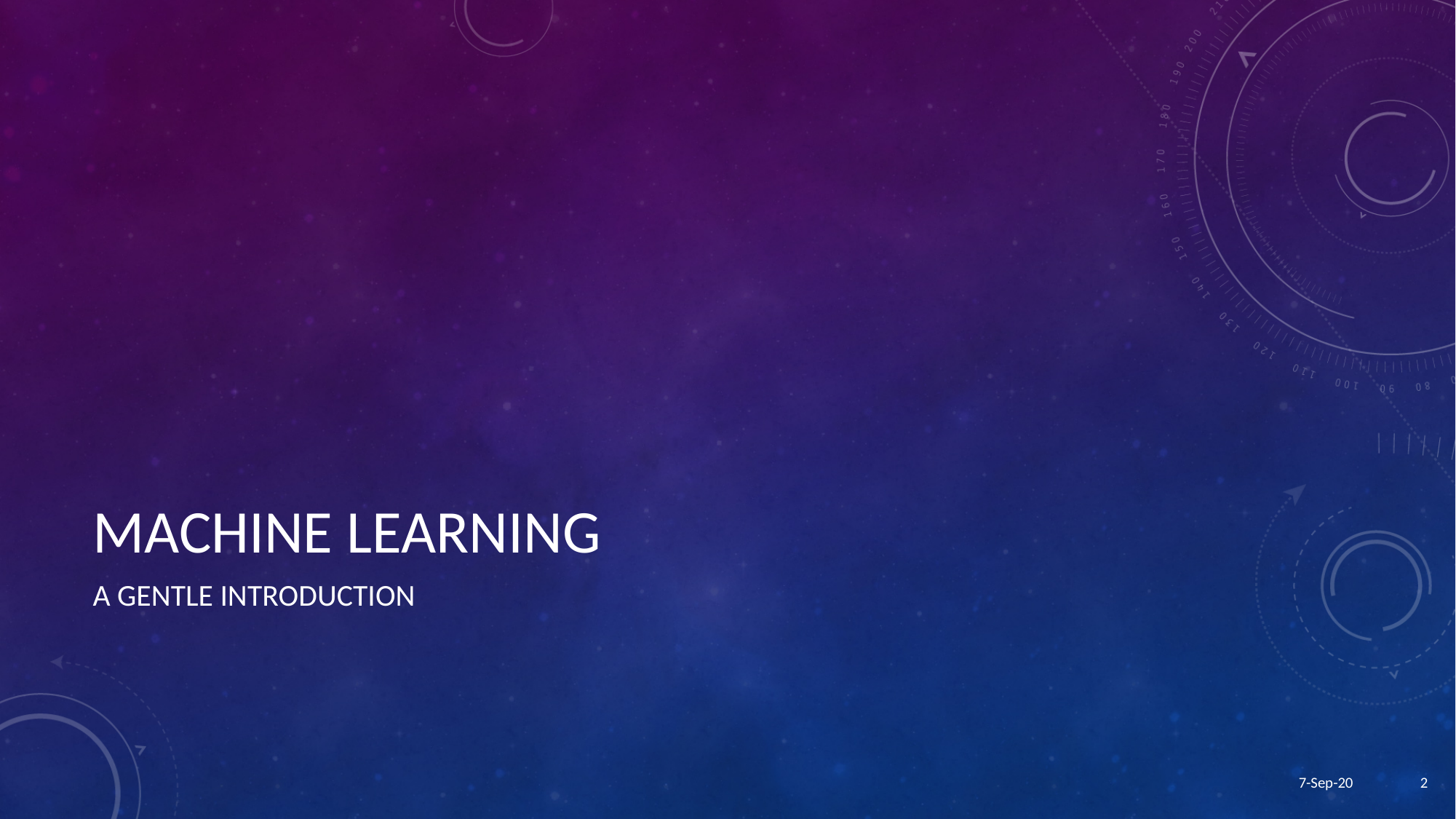

# Machine learning
A gentle introduction
7-Sep-20
2